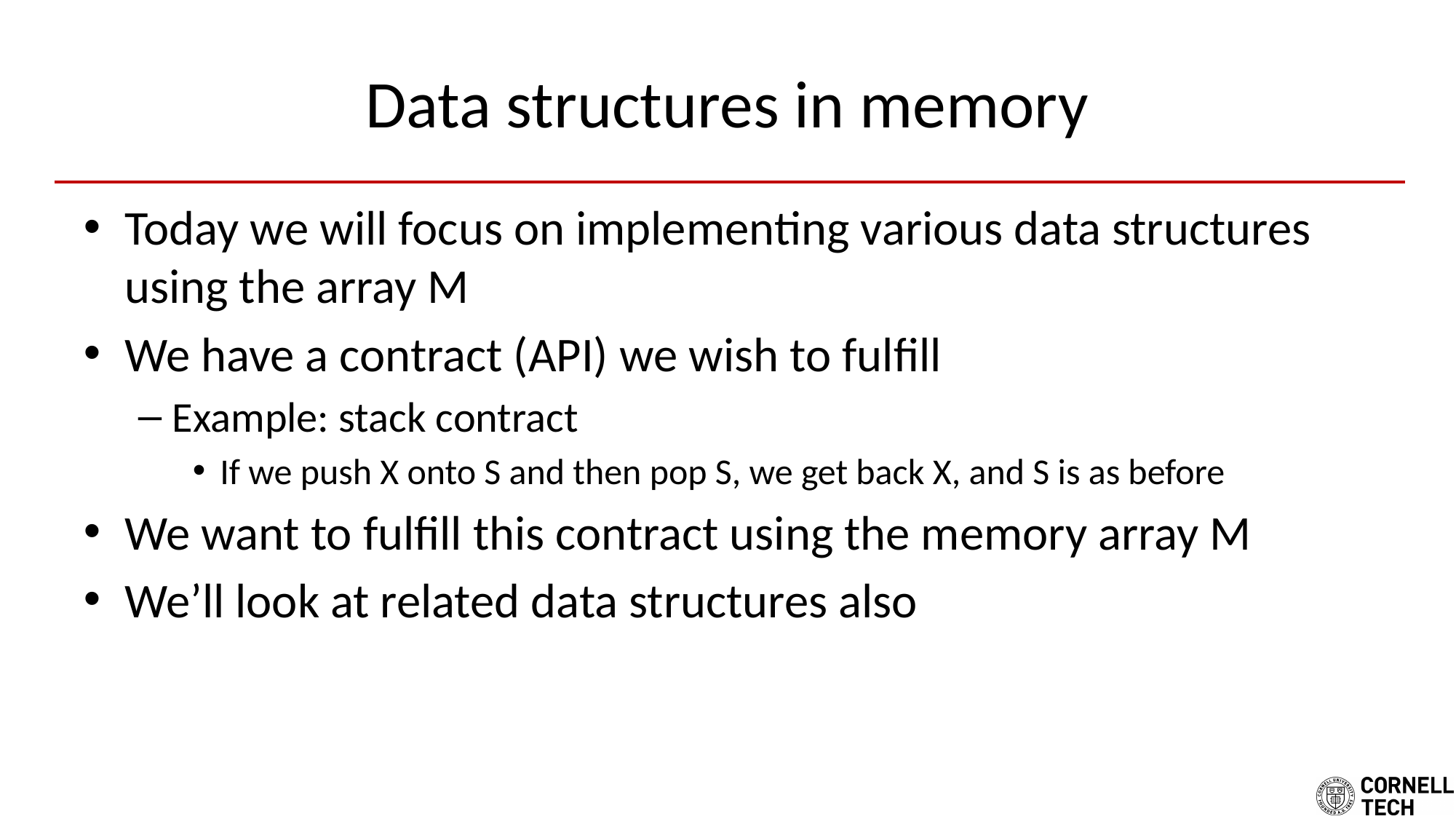

# Data structures in memory
Today we will focus on implementing various data structures using the array M
We have a contract (API) we wish to fulfill
Example: stack contract
If we push X onto S and then pop S, we get back X, and S is as before
We want to fulfill this contract using the memory array M
We’ll look at related data structures also